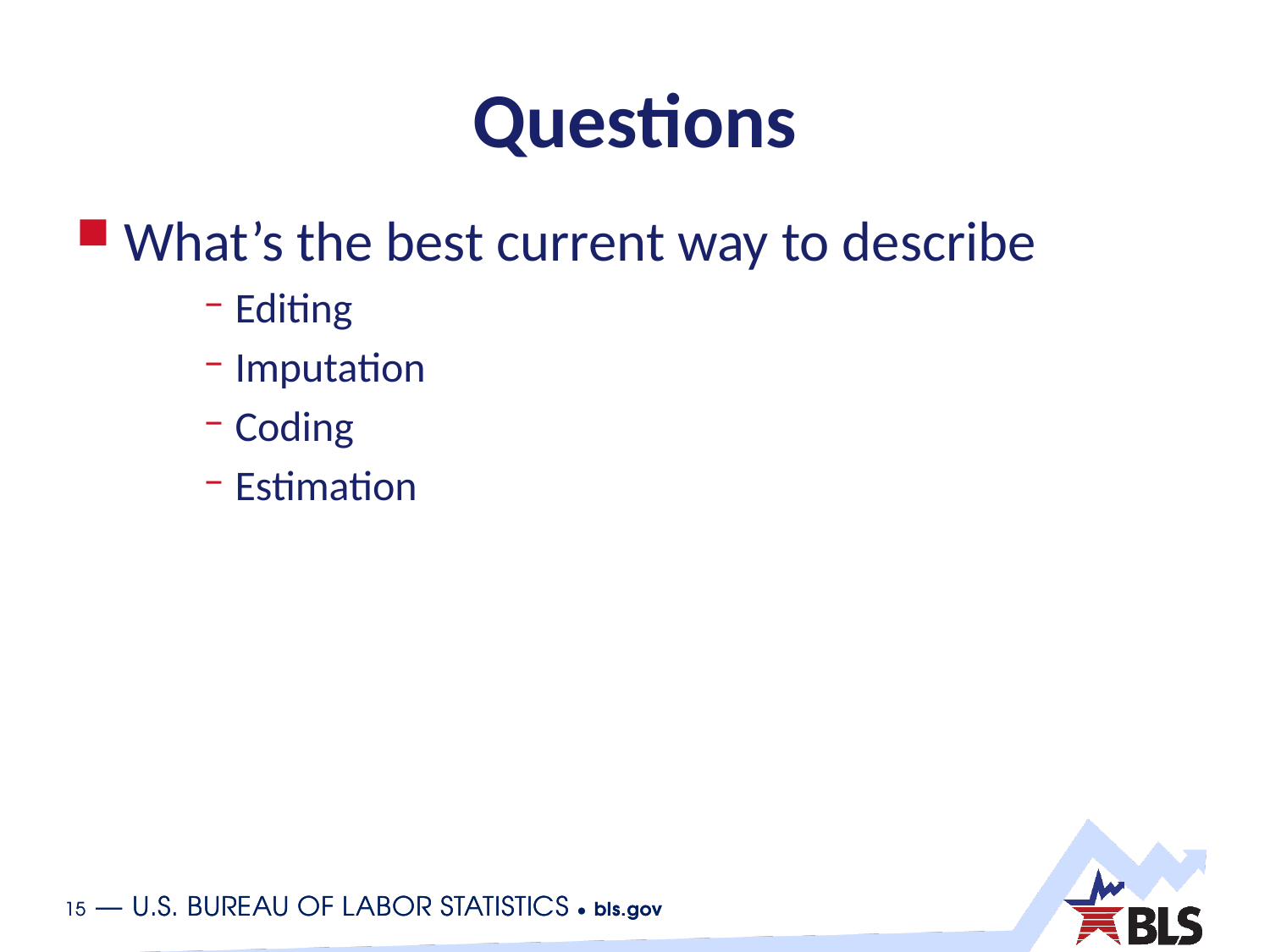

# Questions
What’s the best current way to describe
Editing
Imputation
Coding
Estimation